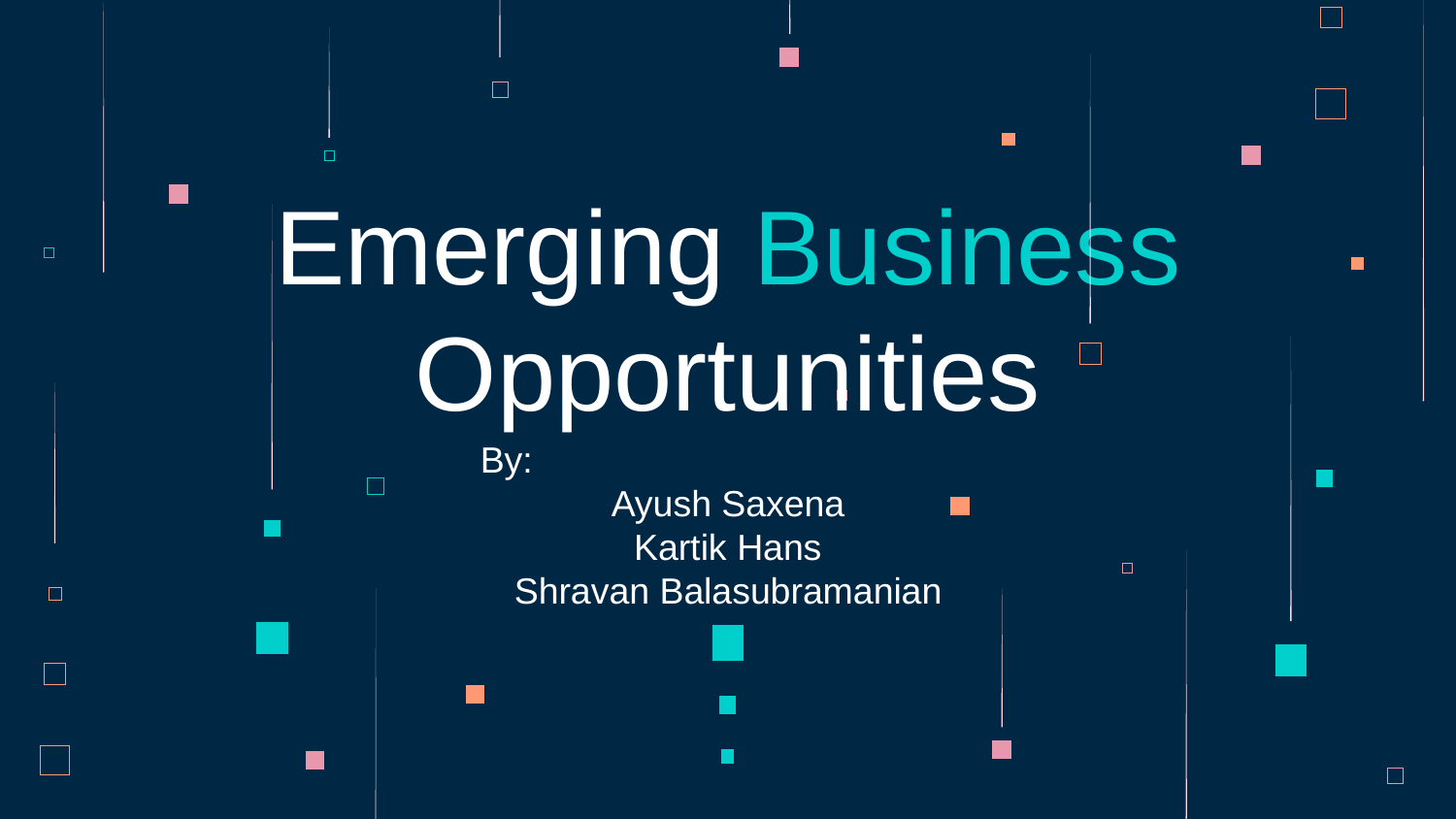

# Emerging Business Opportunities

By:
Ayush Saxena
Kartik Hans
Shravan Balasubramanian